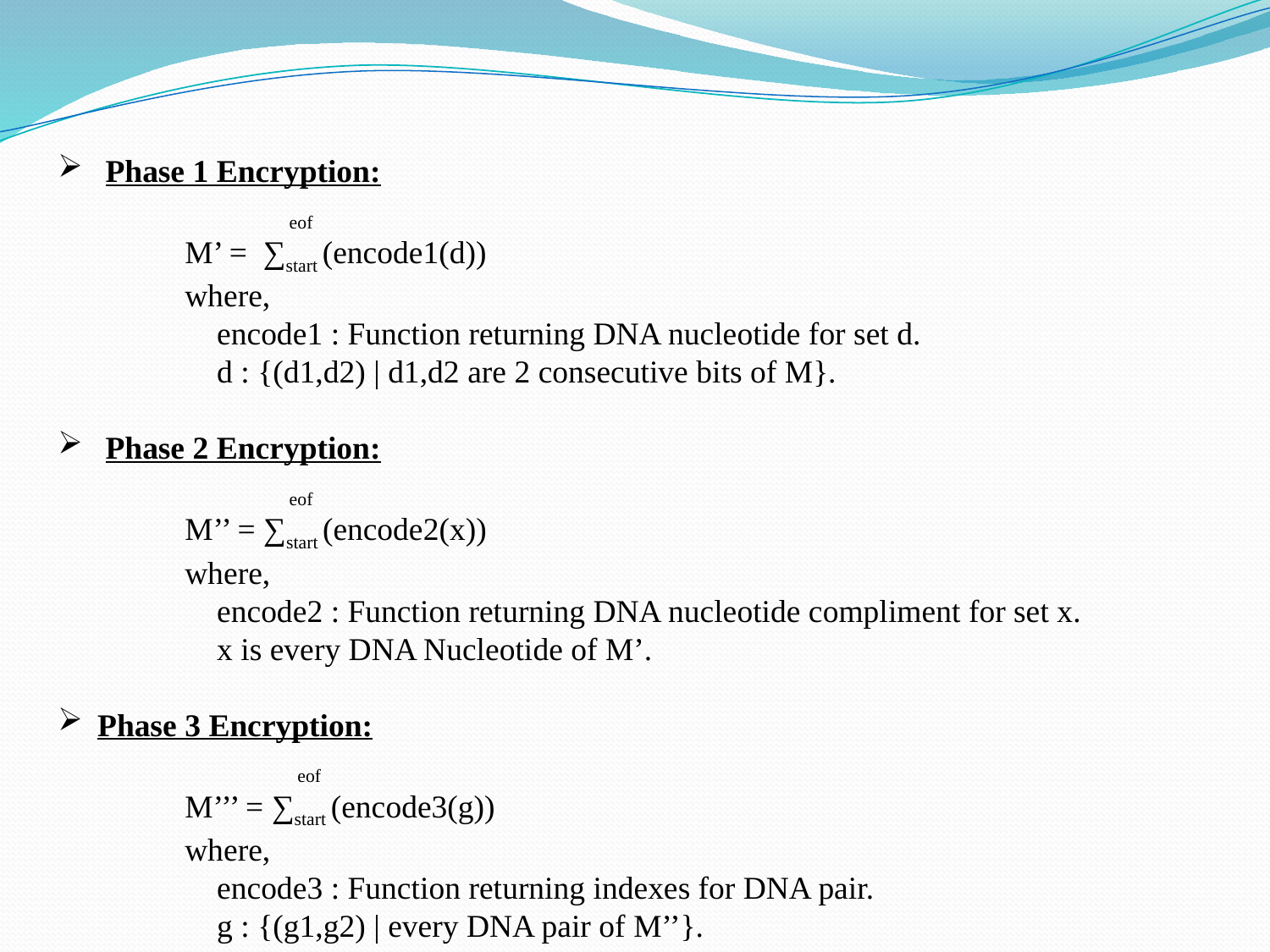

Phase 1 Encryption:
	             eof
	M’ =  ∑start (encode1(d))
	where,
	    encode1 : Function returning DNA nucleotide for set d.
	    d : {(d1,d2) | d1,d2 are 2 consecutive bits of M}.

Phase 2 Encryption:
	             eof
	M’’ = ∑start (encode2(x))
	where,
	    encode2 : Function returning DNA nucleotide compliment for set x.
	    x is every DNA Nucleotide of M’.

Phase 3 Encryption:
	              eof
	M’’’ = ∑start (encode3(g))
	where,
	    encode3 : Function returning indexes for DNA pair.
	    g : {(g1,g2) | every DNA pair of M’’}.